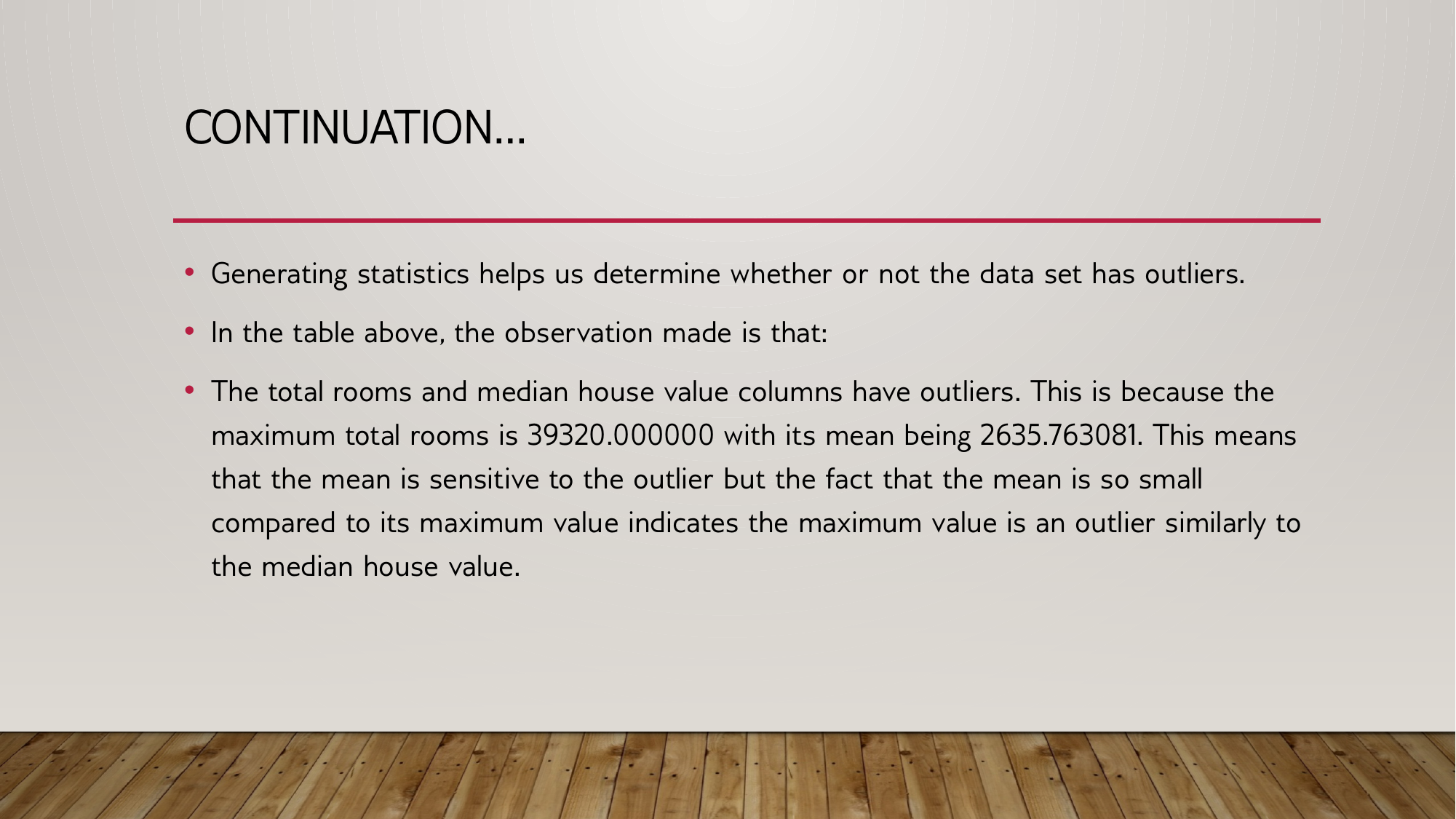

# Continuation…
Generating statistics helps us determine whether or not the data set has outliers.
In the table above, the observation made is that:
The total rooms and median house value columns have outliers. This is because the maximum total rooms is 39320.000000 with its mean being 2635.763081. This means that the mean is sensitive to the outlier but the fact that the mean is so small compared to its maximum value indicates the maximum value is an outlier similarly to the median house value.